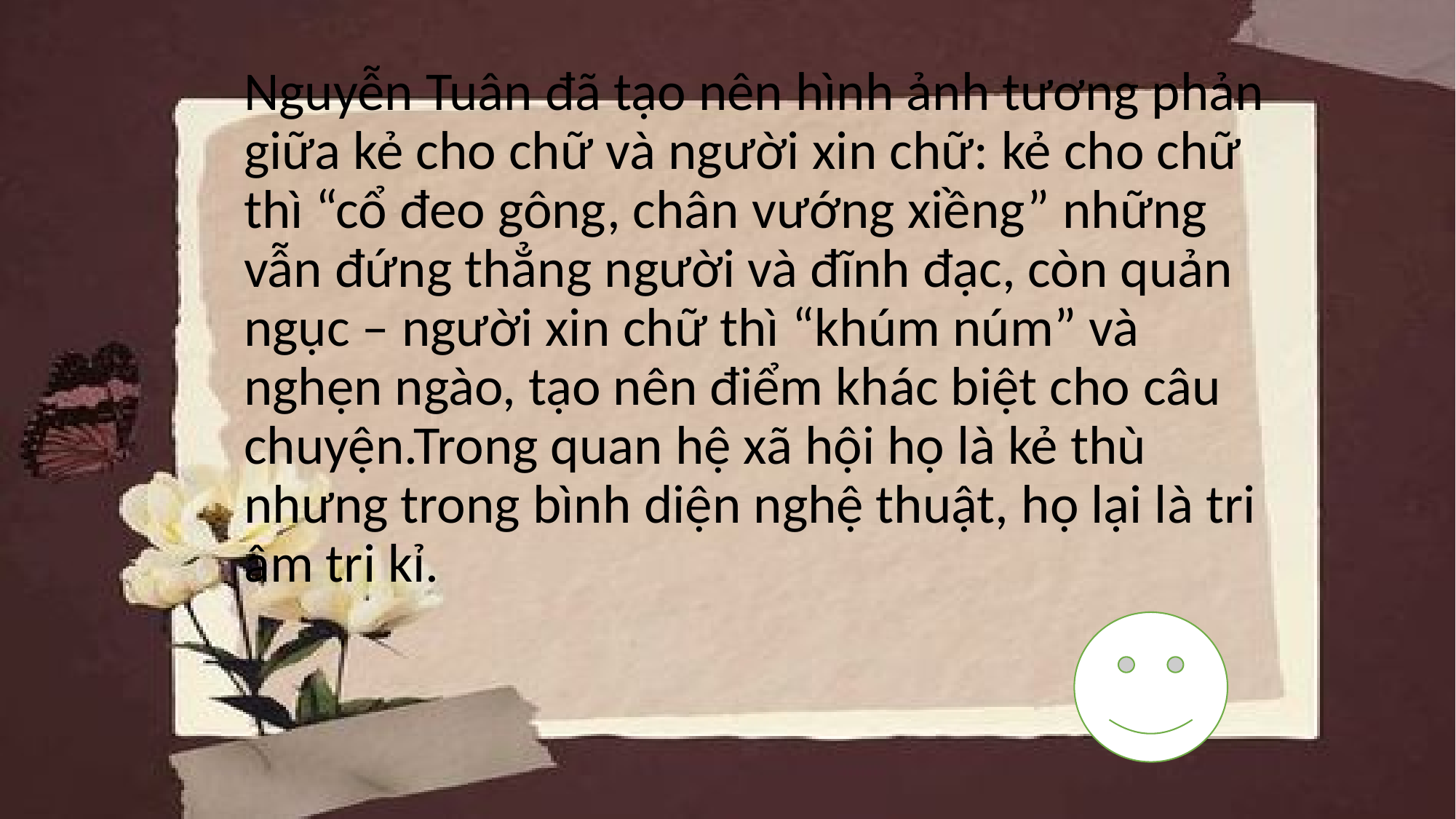

Nguyễn Tuân đã tạo nên hình ảnh tương phản giữa kẻ cho chữ và người xin chữ: kẻ cho chữ thì “cổ đeo gông, chân vướng xiềng” những vẫn đứng thẳng người và đĩnh đạc, còn quản ngục – người xin chữ thì “khúm núm” và nghẹn ngào, tạo nên điểm khác biệt cho câu chuyện.Trong quan hệ xã hội họ là kẻ thù nhưng trong bình diện nghệ thuật, họ lại là tri âm tri kỉ.